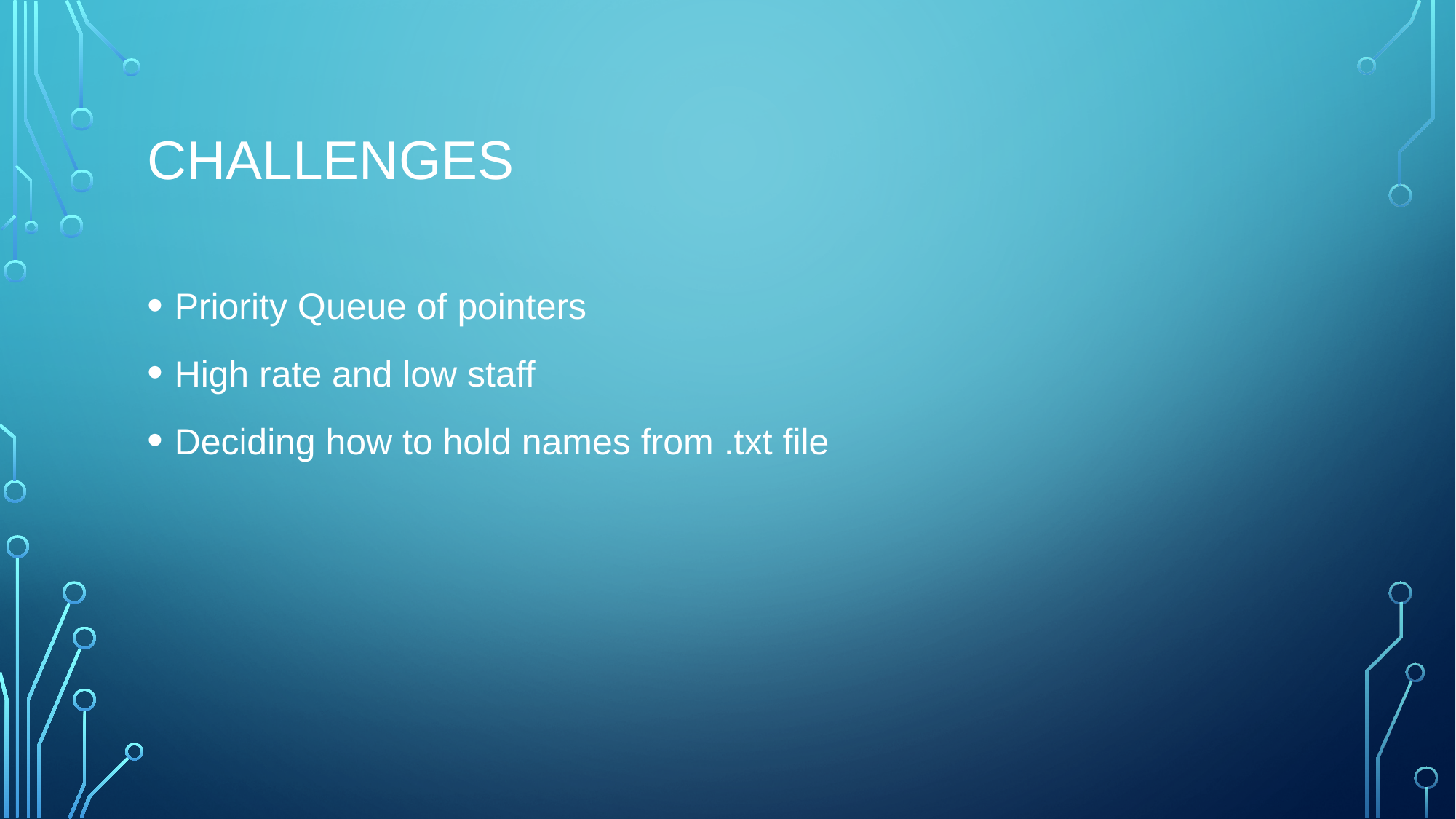

# Challenges
Priority Queue of pointers
High rate and low staff
Deciding how to hold names from .txt file